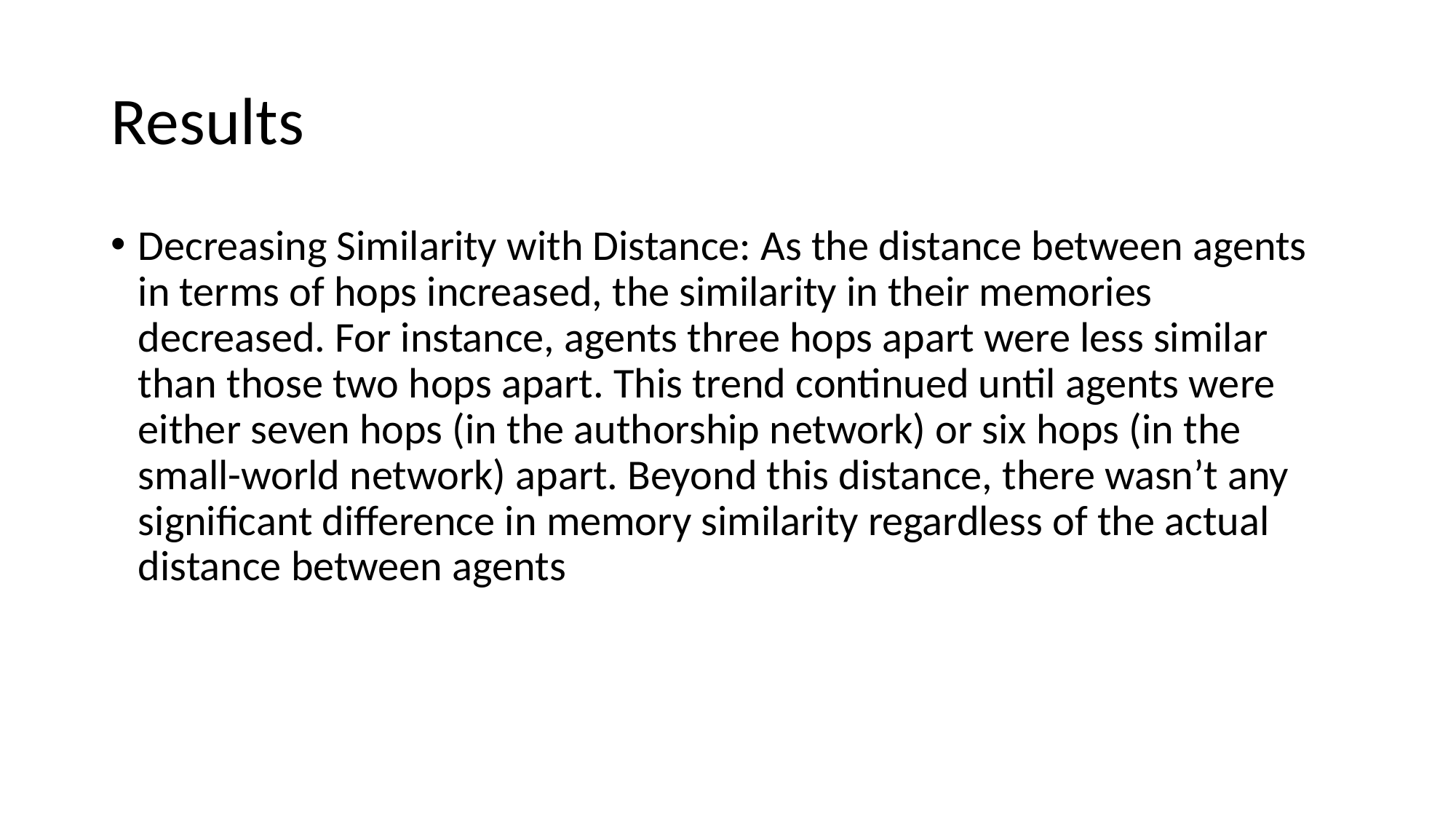

# Results
Decreasing Similarity with Distance: As the distance between agents in terms of hops increased, the similarity in their memories decreased. For instance, agents three hops apart were less similar than those two hops apart. This trend continued until agents were either seven hops (in the authorship network) or six hops (in the small-world network) apart. Beyond this distance, there wasn’t any significant difference in memory similarity regardless of the actual distance between agents